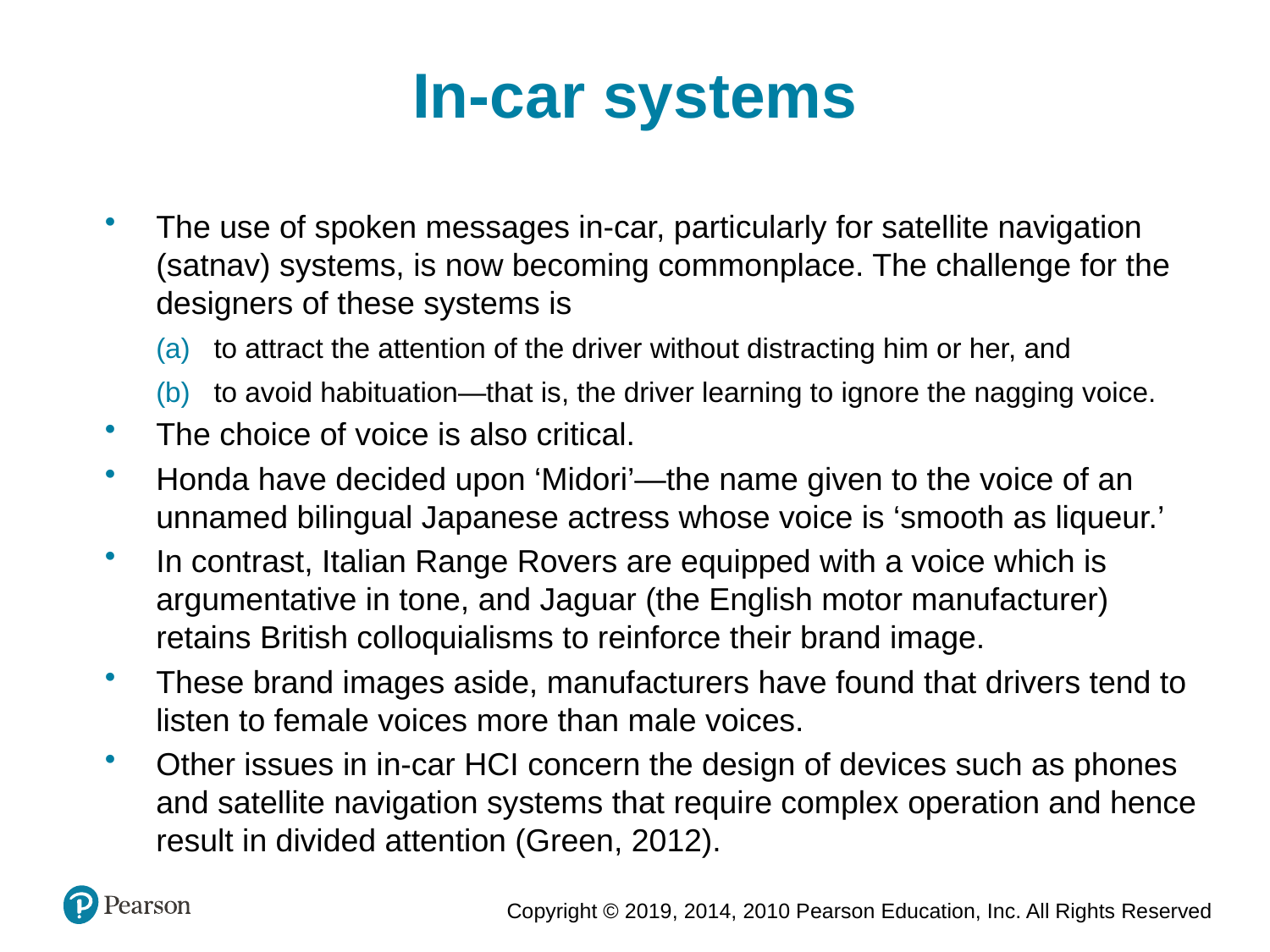

In-car systems
The use of spoken messages in-car, particularly for satellite navigation (satnav) systems, is now becoming commonplace. The challenge for the designers of these systems is
(a)	to attract the attention of the driver without distracting him or her, and
(b)	to avoid habituation—that is, the driver learning to ignore the nagging voice.
The choice of voice is also critical.
Honda have decided upon ‘Midori’—the name given to the voice of an unnamed bilingual Japanese actress whose voice is ‘smooth as liqueur.’
In contrast, Italian Range Rovers are equipped with a voice which is argumentative in tone, and Jaguar (the English motor manufacturer) retains British colloquialisms to reinforce their brand image.
These brand images aside, manufacturers have found that drivers tend to listen to female voices more than male voices.
Other issues in in-car HCI concern the design of devices such as phones and satellite navigation systems that require complex operation and hence result in divided attention (Green, 2012).